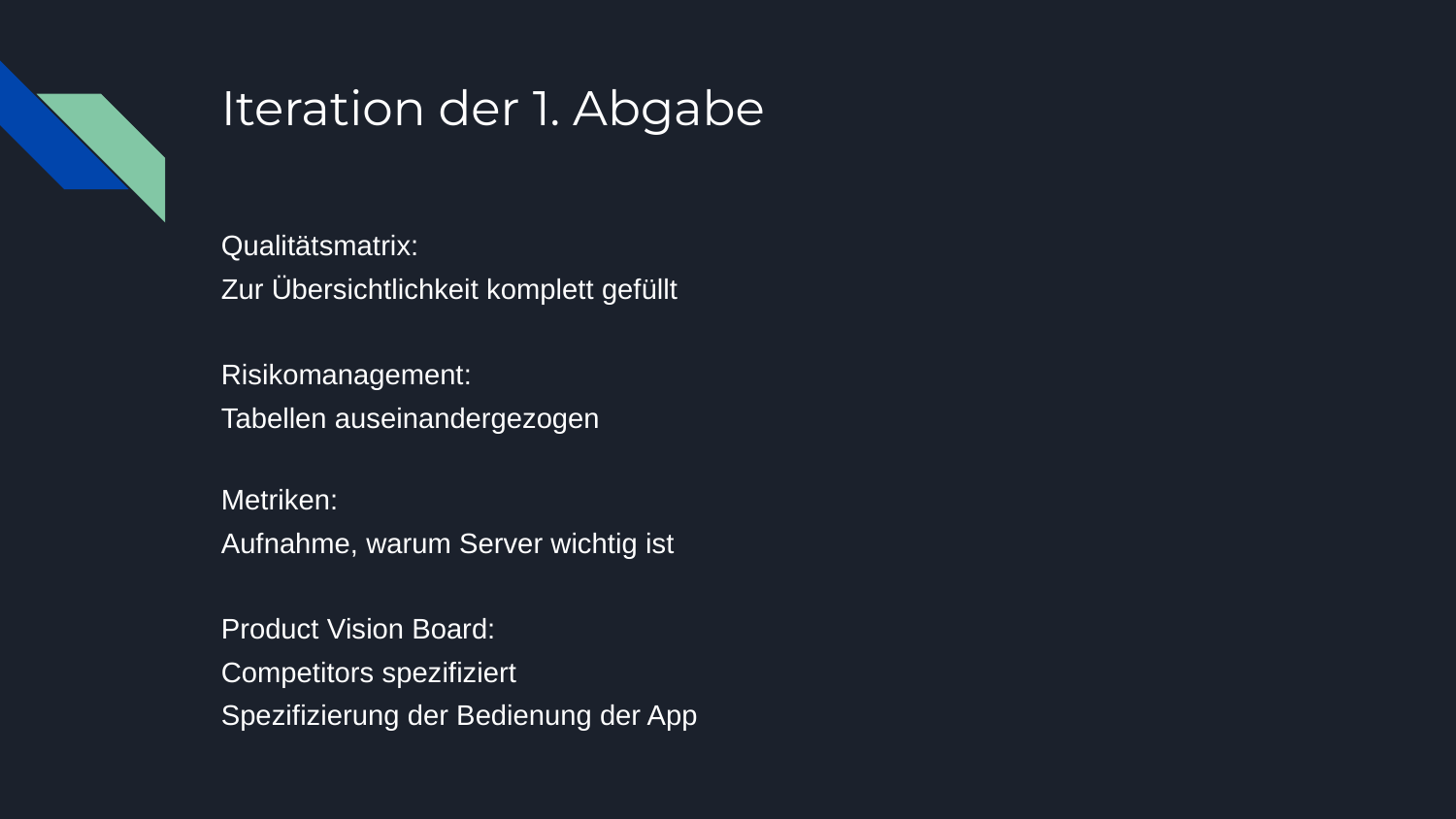

# Iteration der 1. Abgabe
Qualitätsmatrix:
Zur Übersichtlichkeit komplett gefüllt

Risikomanagement:
Tabellen auseinandergezogen

Metriken:
Aufnahme, warum Server wichtig ist

Product Vision Board:
Competitors spezifiziert
Spezifizierung der Bedienung der App